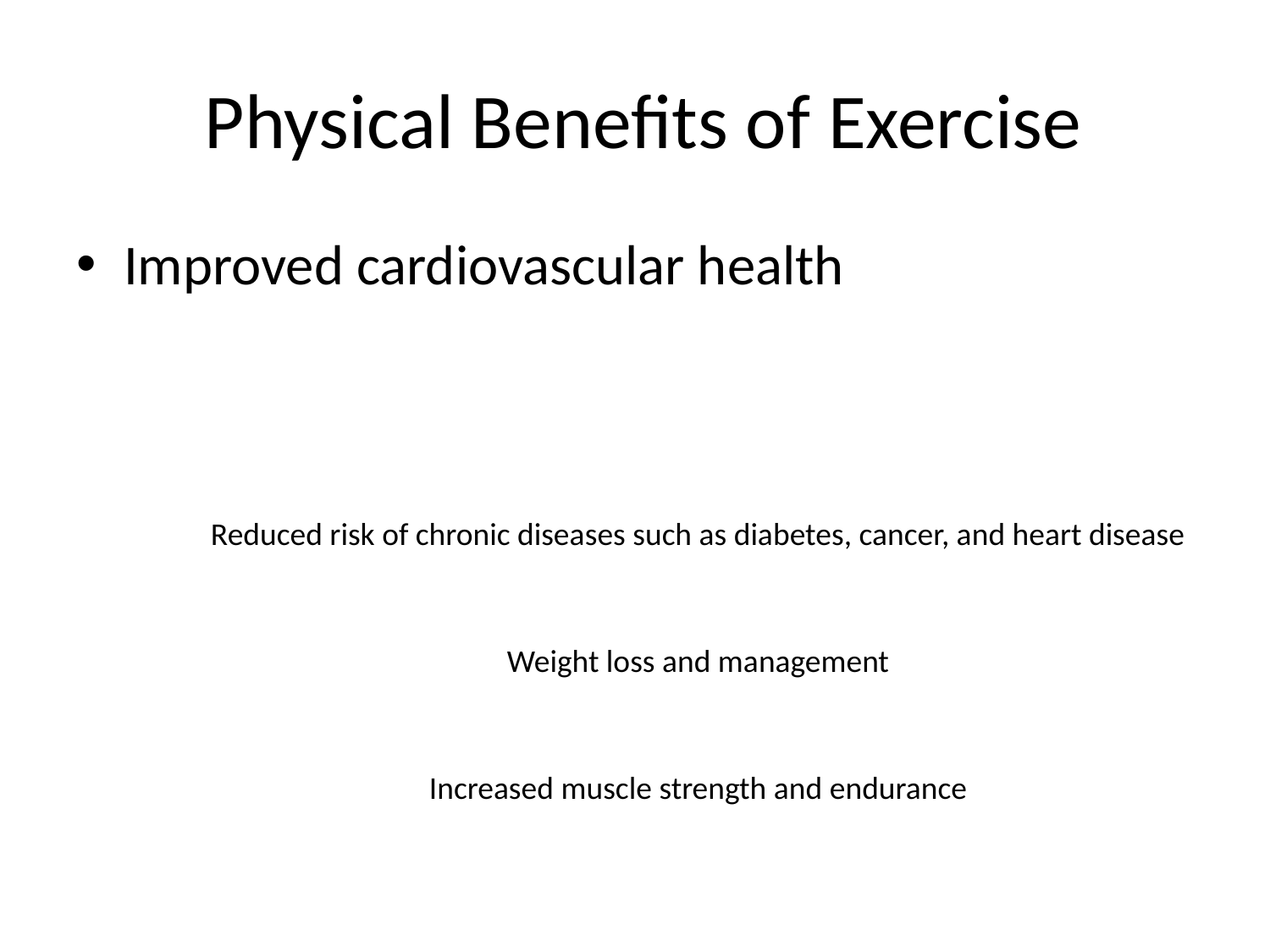

# Physical Benefits of Exercise
Improved cardiovascular health
Reduced risk of chronic diseases such as diabetes, cancer, and heart disease
Weight loss and management
Increased muscle strength and endurance